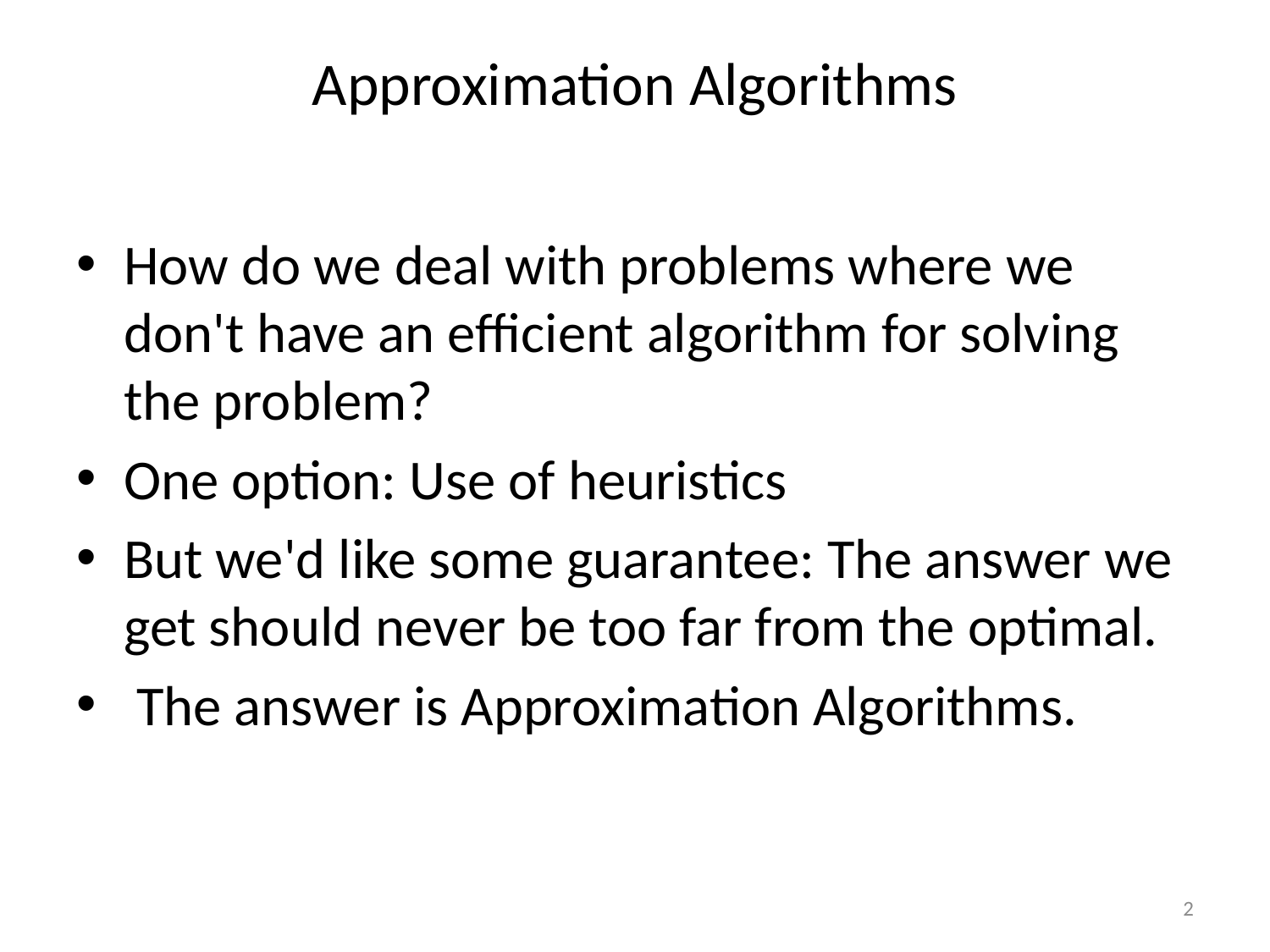

# Approximation Algorithms
How do we deal with problems where we don't have an efficient algorithm for solving the problem?
One option: Use of heuristics
But we'd like some guarantee: The answer we get should never be too far from the optimal.
 The answer is Approximation Algorithms.
2